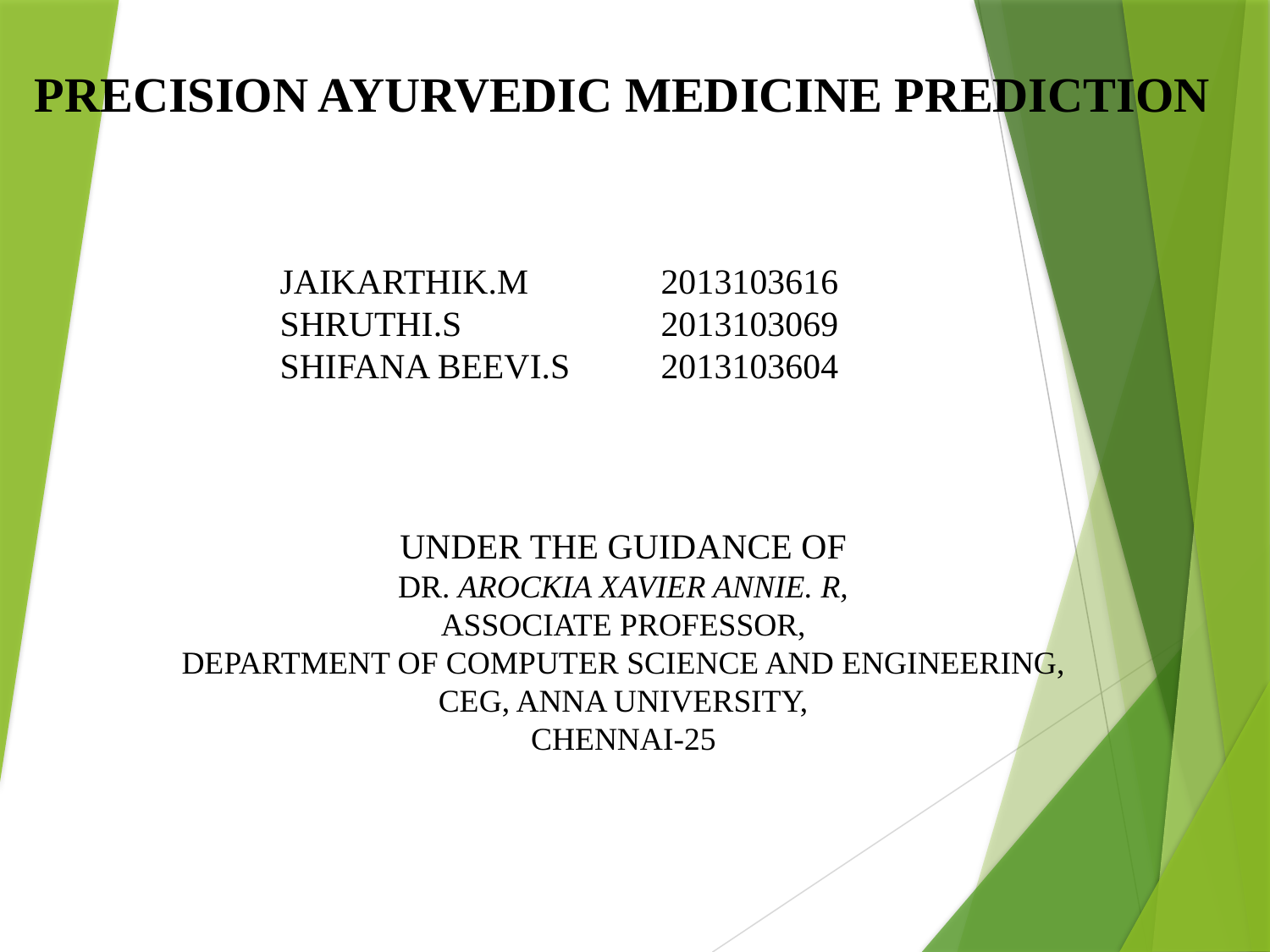

PRECISION AYURVEDIC MEDICINE PREDICTION
JAIKARTHIK.M		2013103616
SHRUTHI.S		2013103069
SHIFANA BEEVI.S	2013103604
	UNDER THE GUIDANCE OF
	DR. AROCKIA XAVIER ANNIE. R,
	ASSOCIATE PROFESSOR,
	DEPARTMENT OF COMPUTER SCIENCE AND ENGINEERING,
	CEG, ANNA UNIVERSITY,
	CHENNAI-25